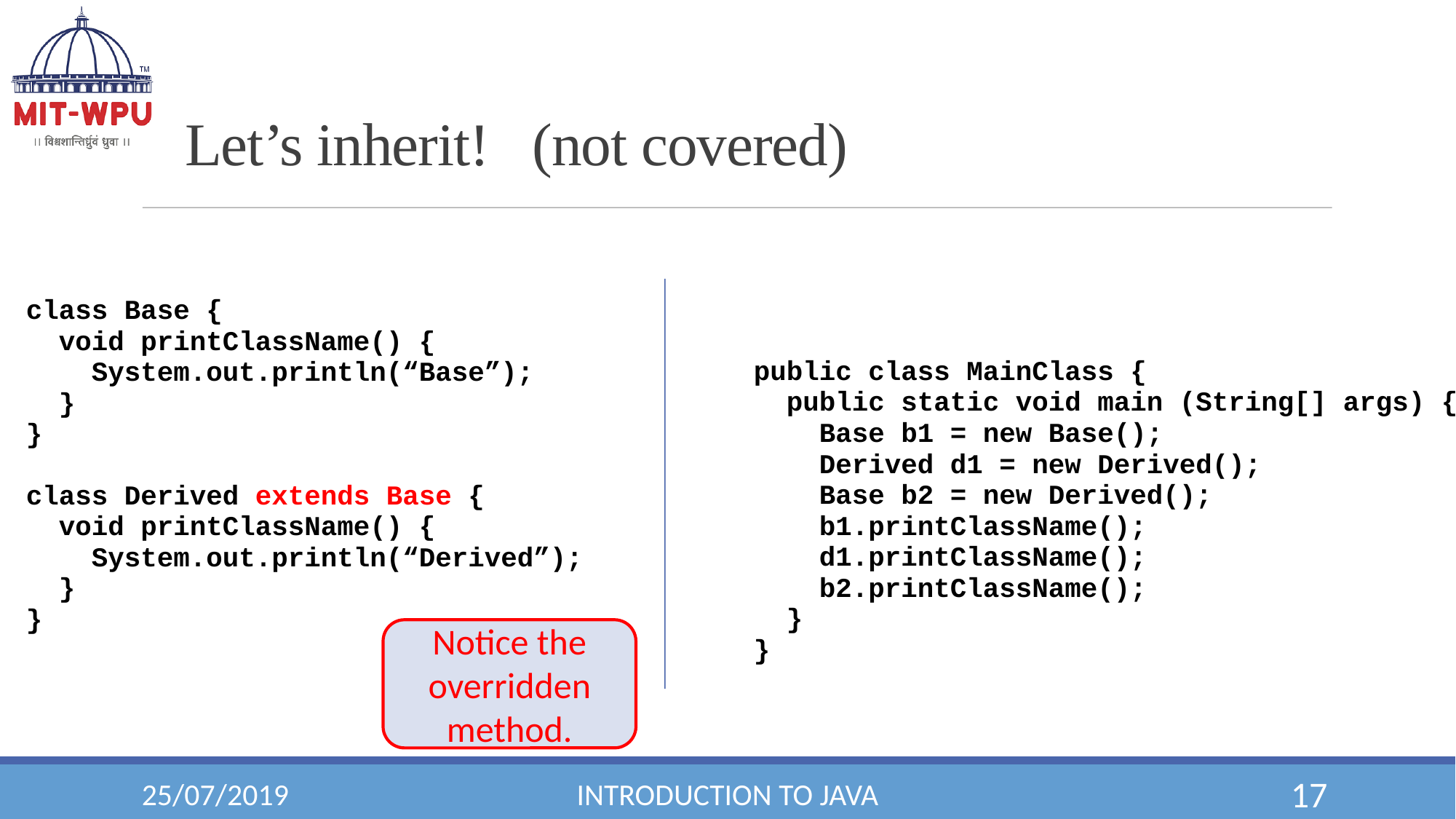

Let’s inherit!   (not covered)

| class Base { void printClassName() { System.out.println(“Base”); } } class Derived extends Base { void printClassName() { System.out.println(“Derived”); } } | public class MainClass { public static void main (String[] args) { Base b1 = new Base(); Derived d1 = new Derived(); Base b2 = new Derived(); b1.printClassName(); d1.printClassName(); b2.printClassName(); } } |
| --- | --- |
Notice the overridden method.
25/07/2019
Introduction to Java
17